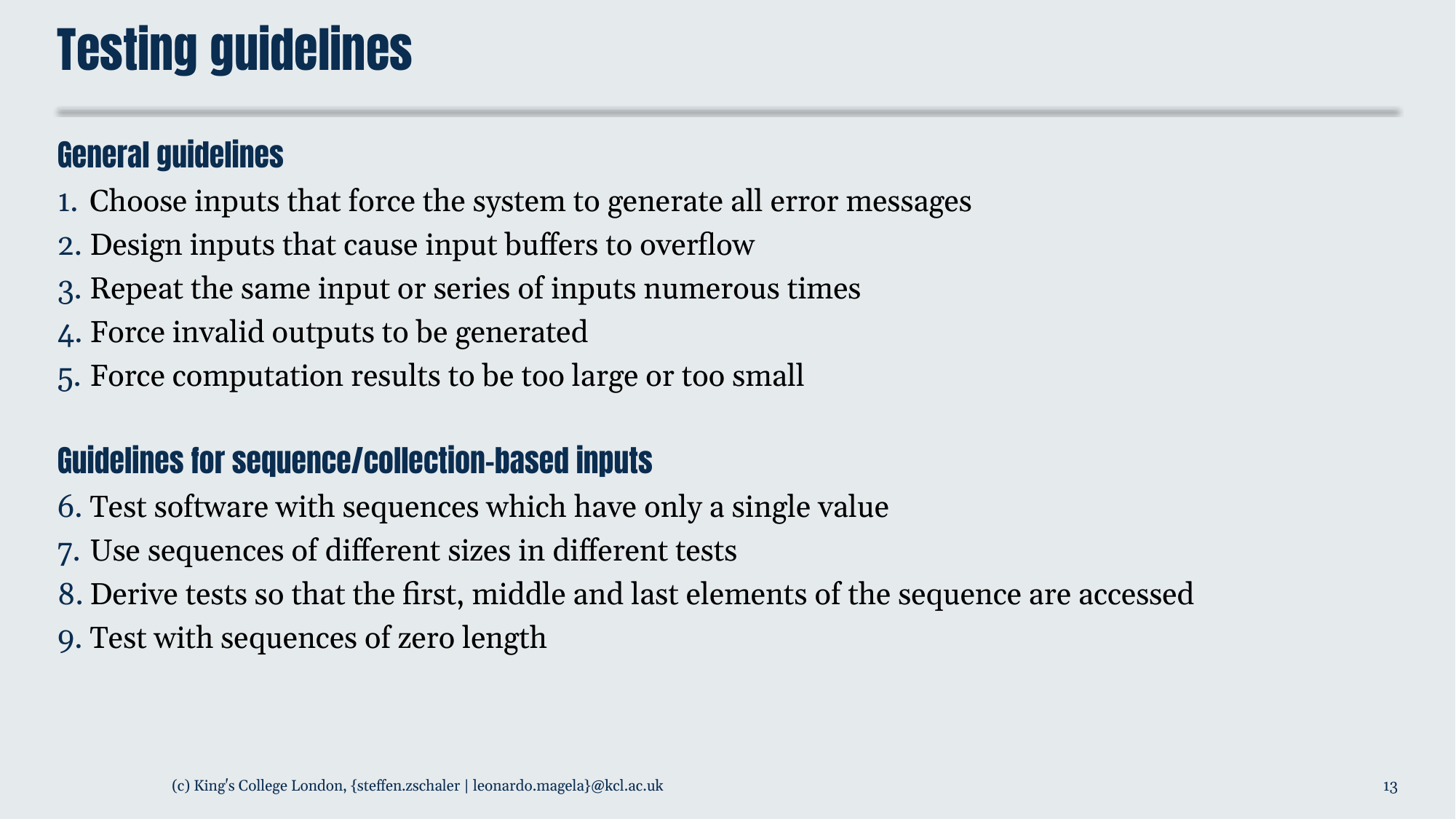

# Testing guidelines
General guidelines
Choose inputs that force the system to generate all error messages
Design inputs that cause input buffers to overflow
Repeat the same input or series of inputs numerous times
Force invalid outputs to be generated
Force computation results to be too large or too small

Guidelines for sequence/collection-based inputs
Test software with sequences which have only a single value
Use sequences of different sizes in different tests
Derive tests so that the first, middle and last elements of the sequence are accessed
Test with sequences of zero length
(c) King's College London, {steffen.zschaler | leonardo.magela}@kcl.ac.uk
13